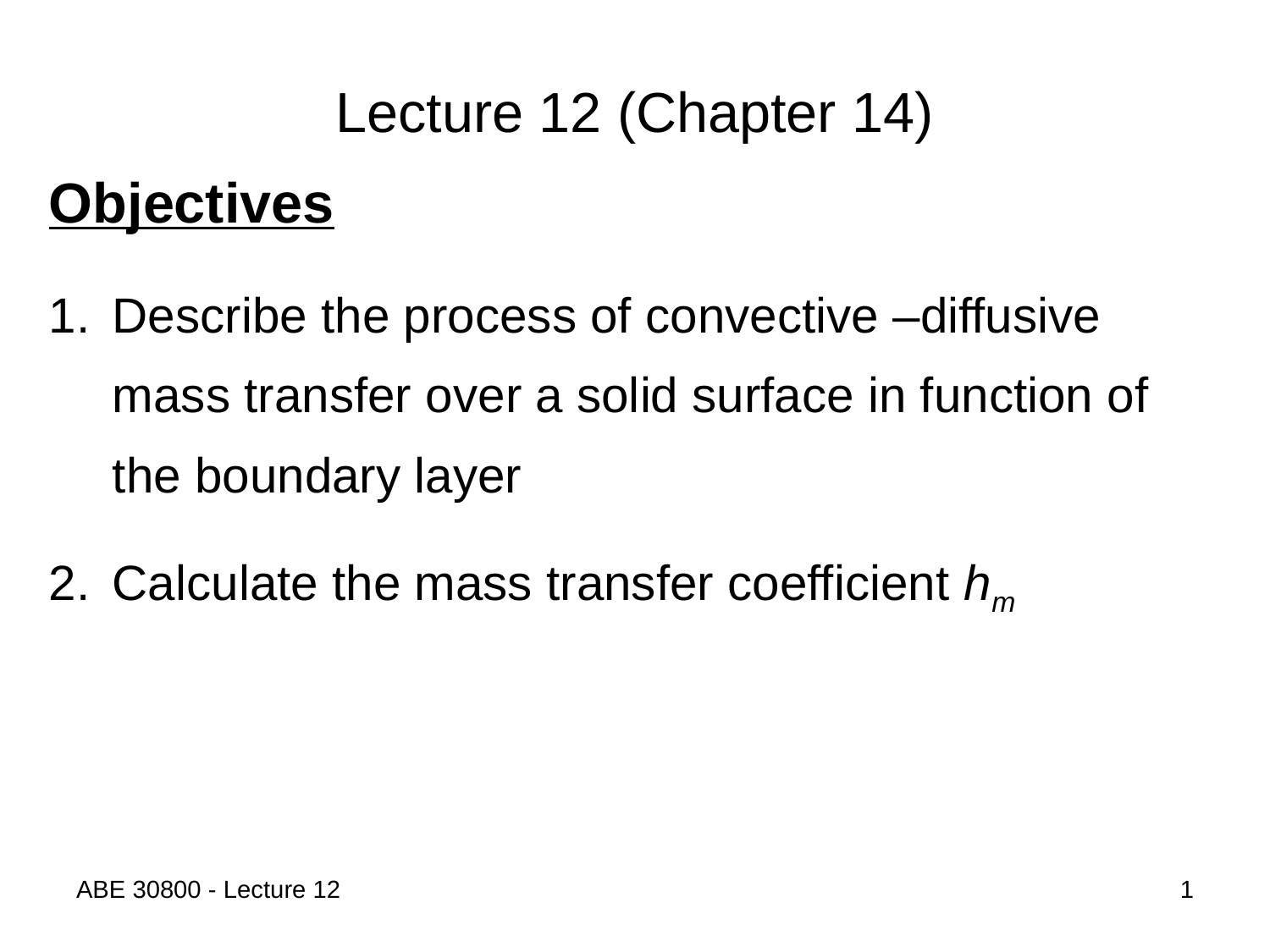

Lecture 12 (Chapter 14)
Objectives
Describe the process of convective –diffusive mass transfer over a solid surface in function of the boundary layer
Calculate the mass transfer coefficient hm
ABE 30800 - Lecture 12
1